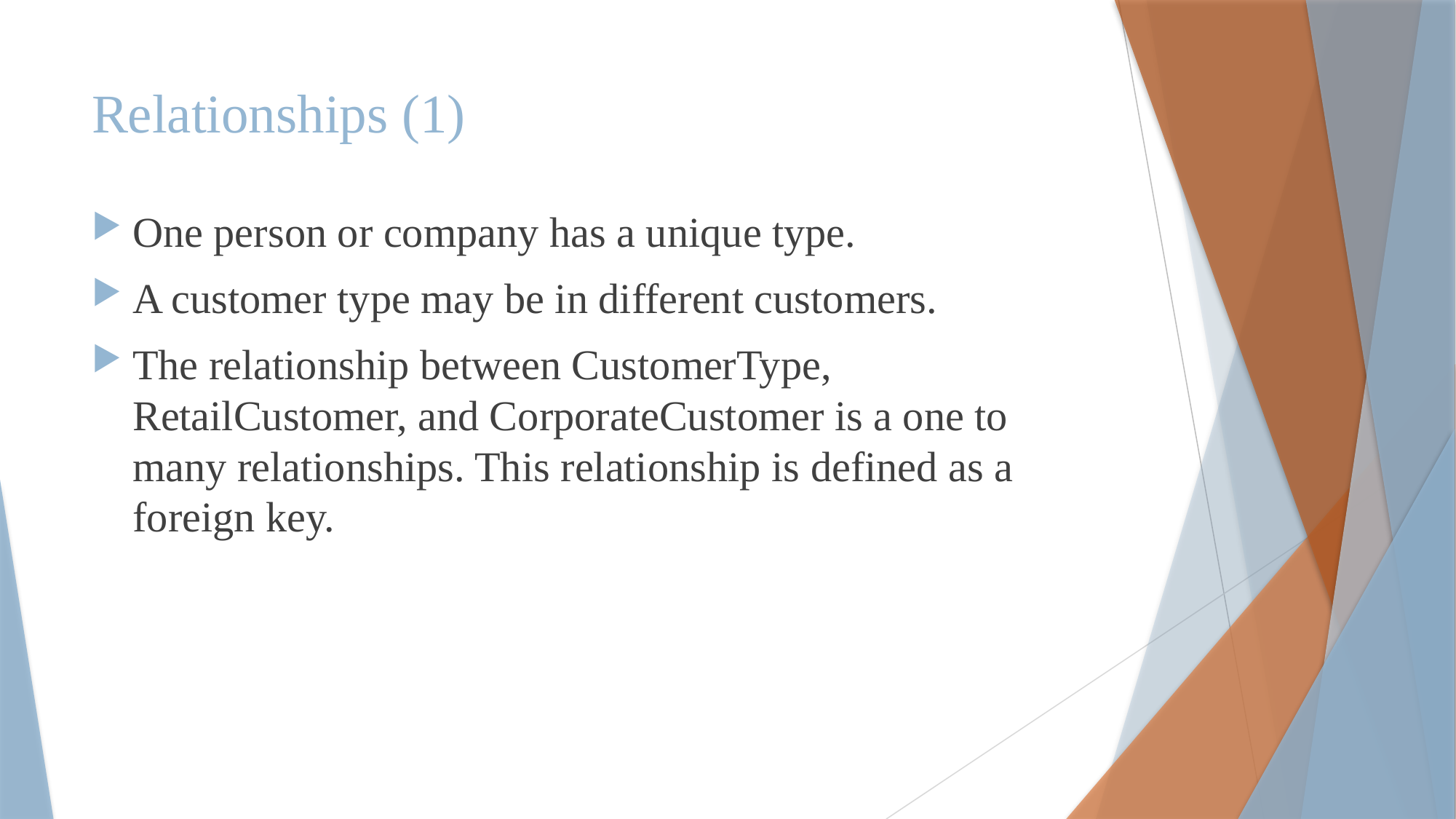

# Relationships (1)
One person or company has a unique type.
A customer type may be in different customers.
The relationship between CustomerType, RetailCustomer, and CorporateCustomer is a one to many relationships. This relationship is defined as a foreign key.